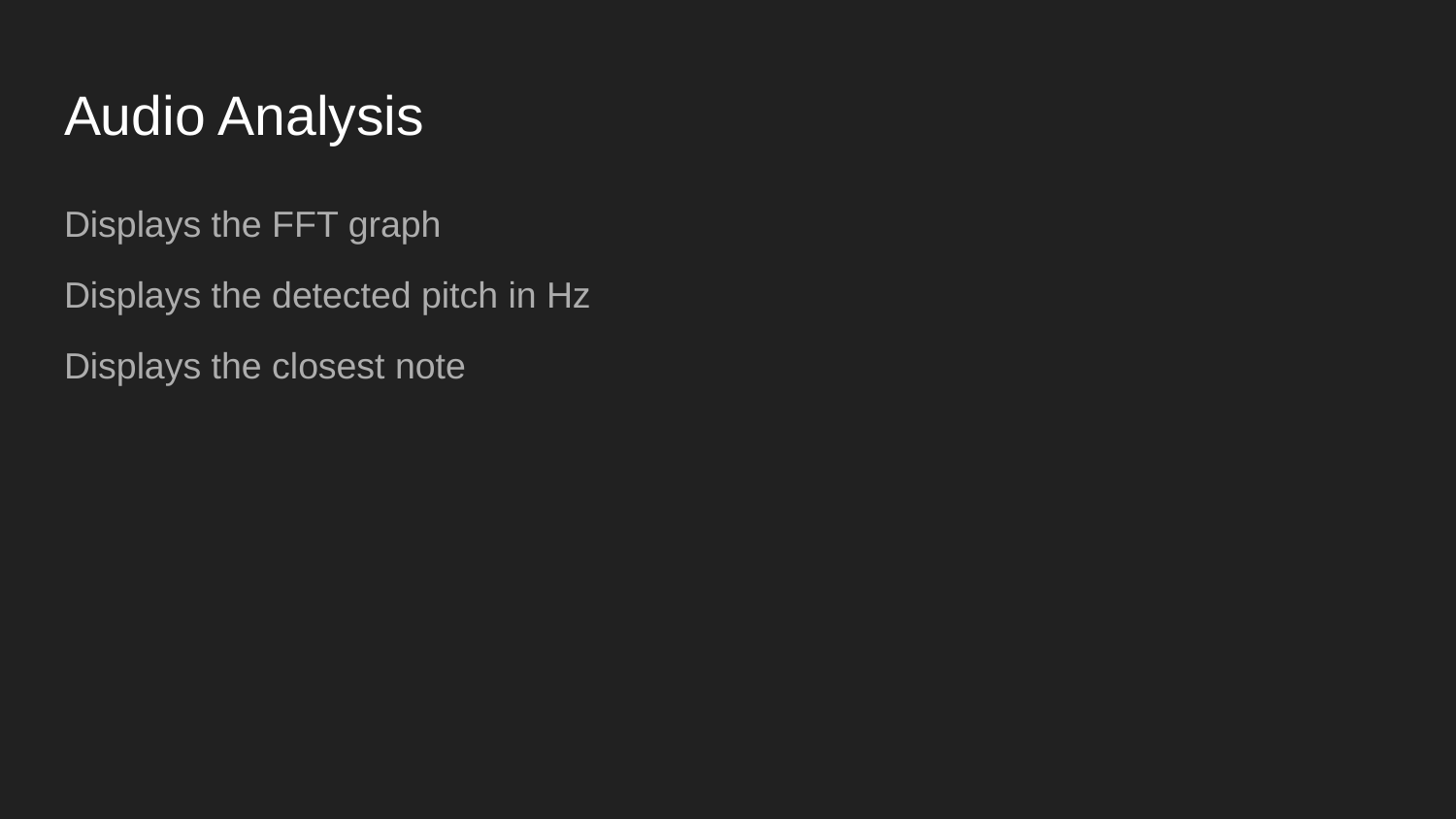

# Audio Analysis
Displays the FFT graph
Displays the detected pitch in Hz
Displays the closest note